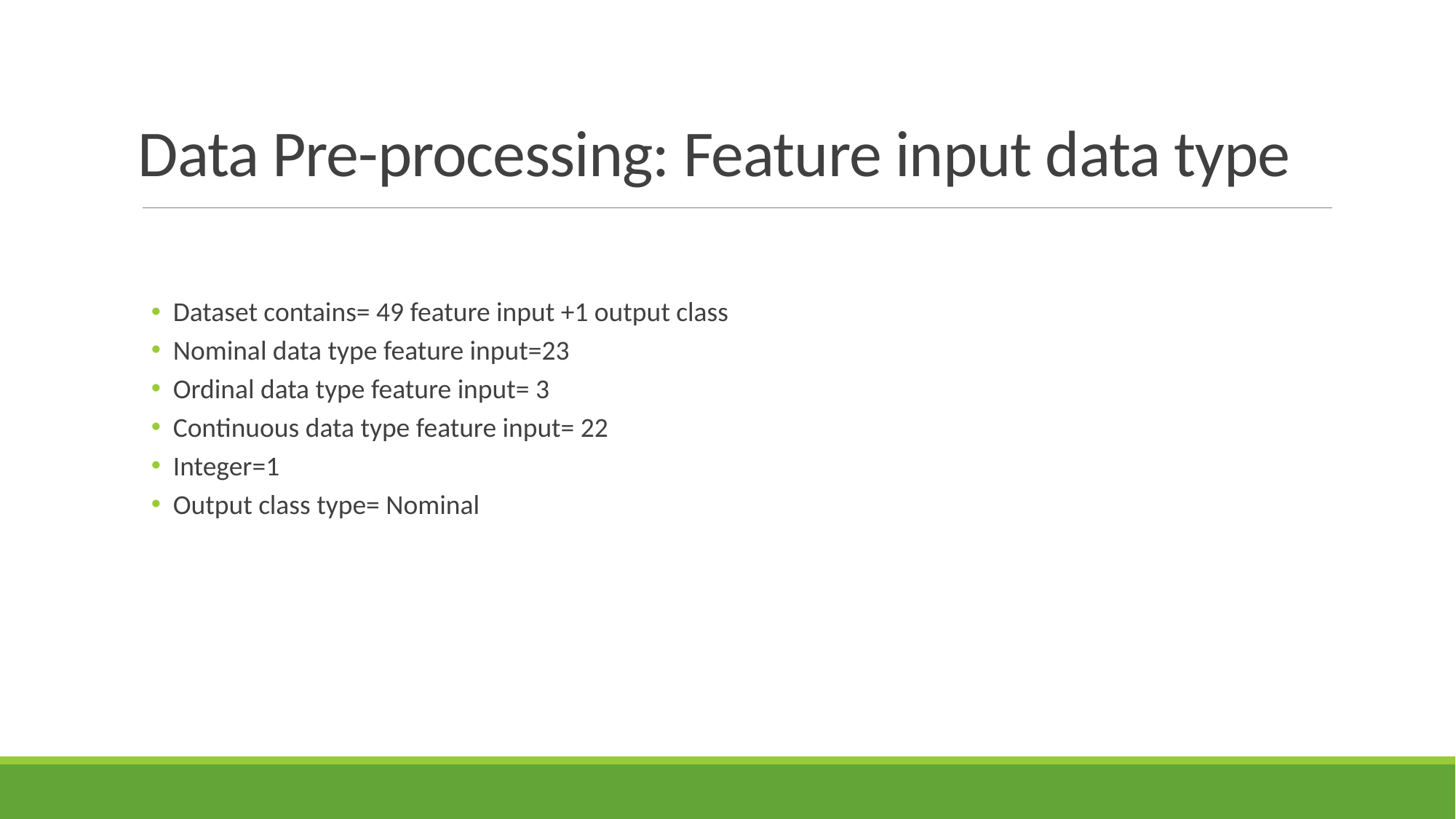

# Data Pre-processing: Feature input data type
Dataset contains= 49 feature input +1 output class
Nominal data type feature input=23
Ordinal data type feature input= 3
Continuous data type feature input= 22
Integer=1
Output class type= Nominal